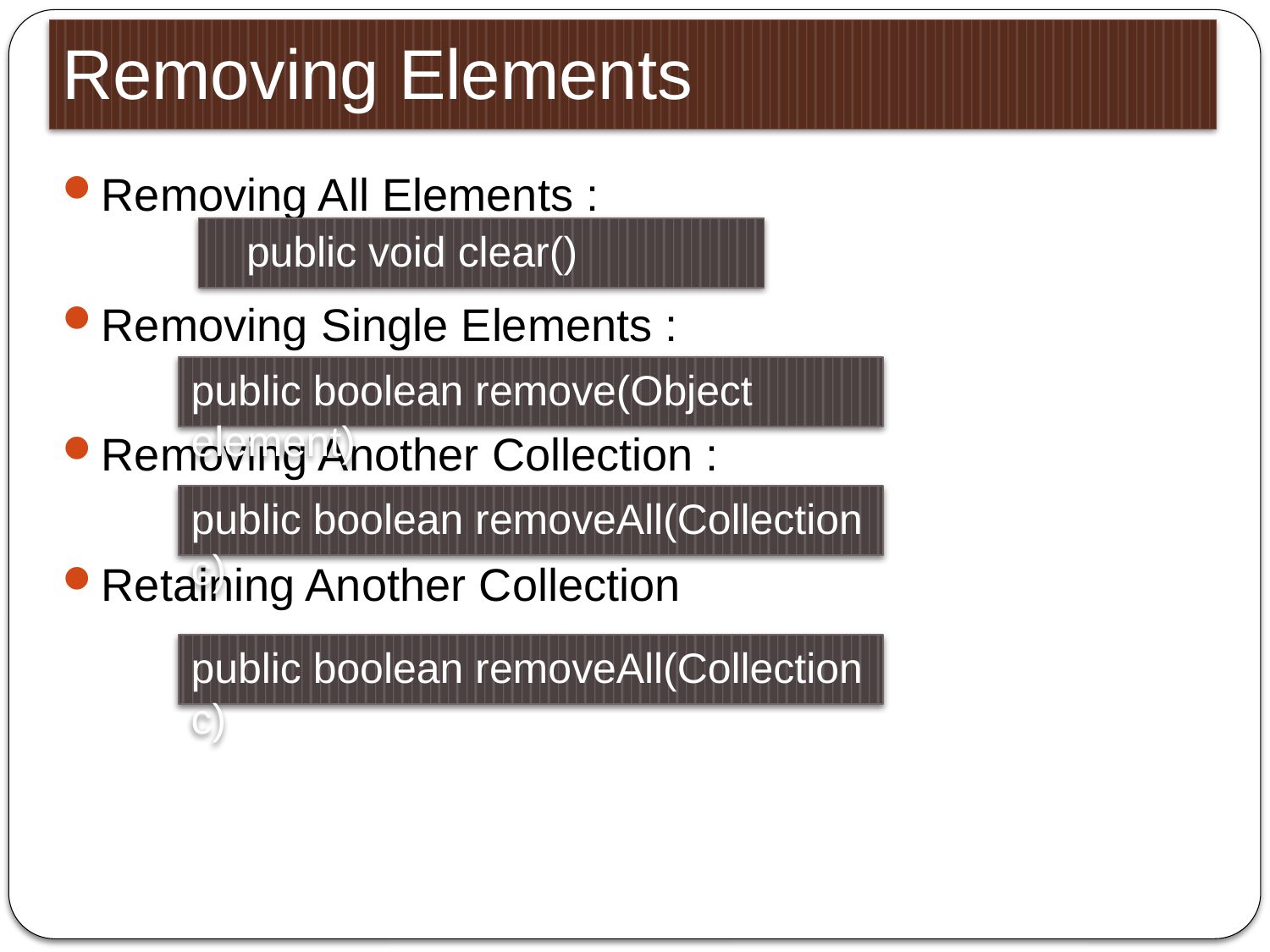

# Removing Elements
Removing All Elements :

Removing Single Elements :

Removing Another Collection :

Retaining Another Collection
   public void clear()
public boolean remove(Object element)
public boolean removeAll(Collection c)
public boolean removeAll(Collection c)